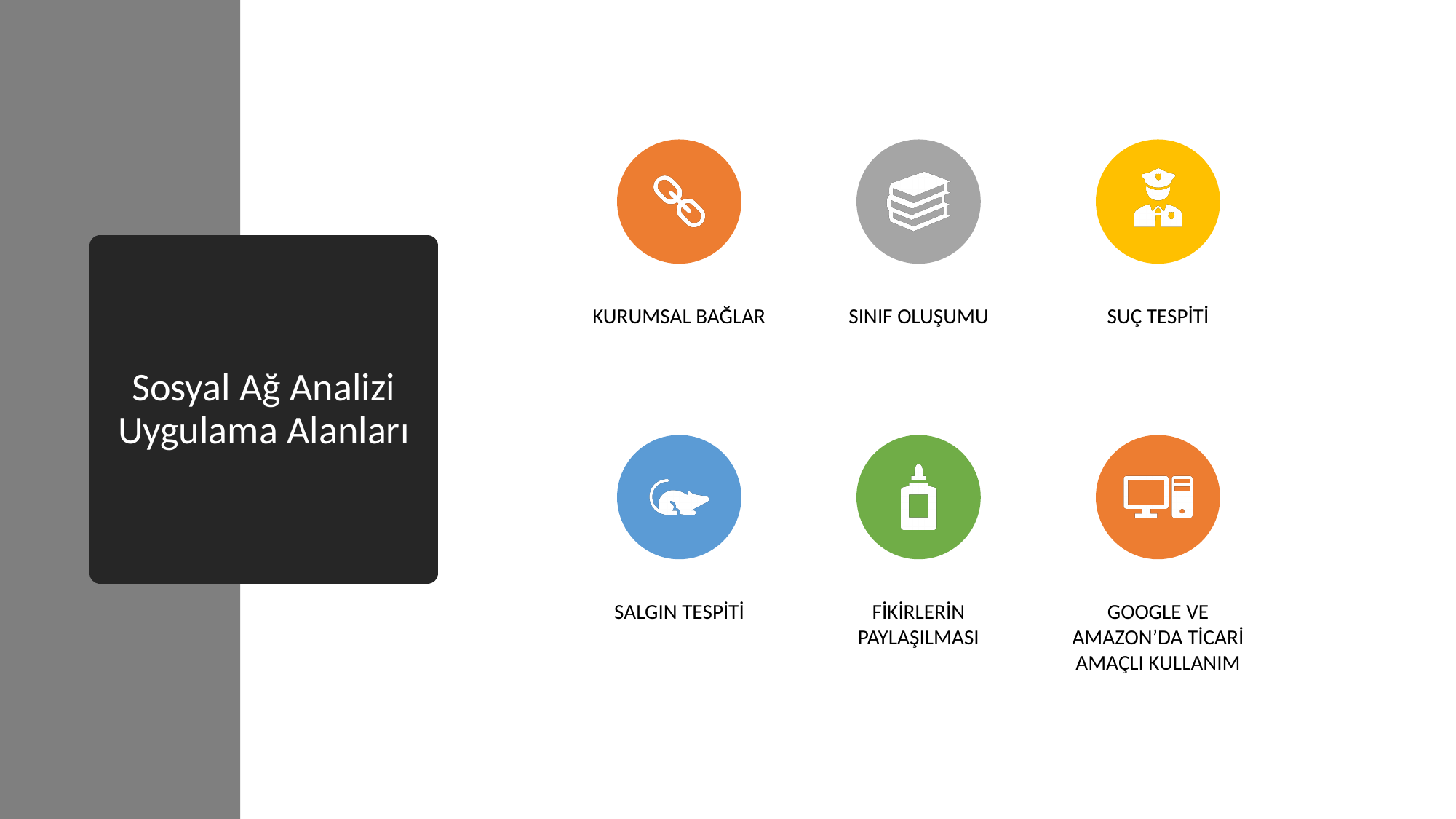

Kurumsal Bağlar
Sınıf oluşumu
Suç tespiti
Salgın tespiti
Fikirlerin paylaşılması
Google ve Amazon’da ticari amaçlı kullanım
# Sosyal Ağ Analizi Uygulama Alanları